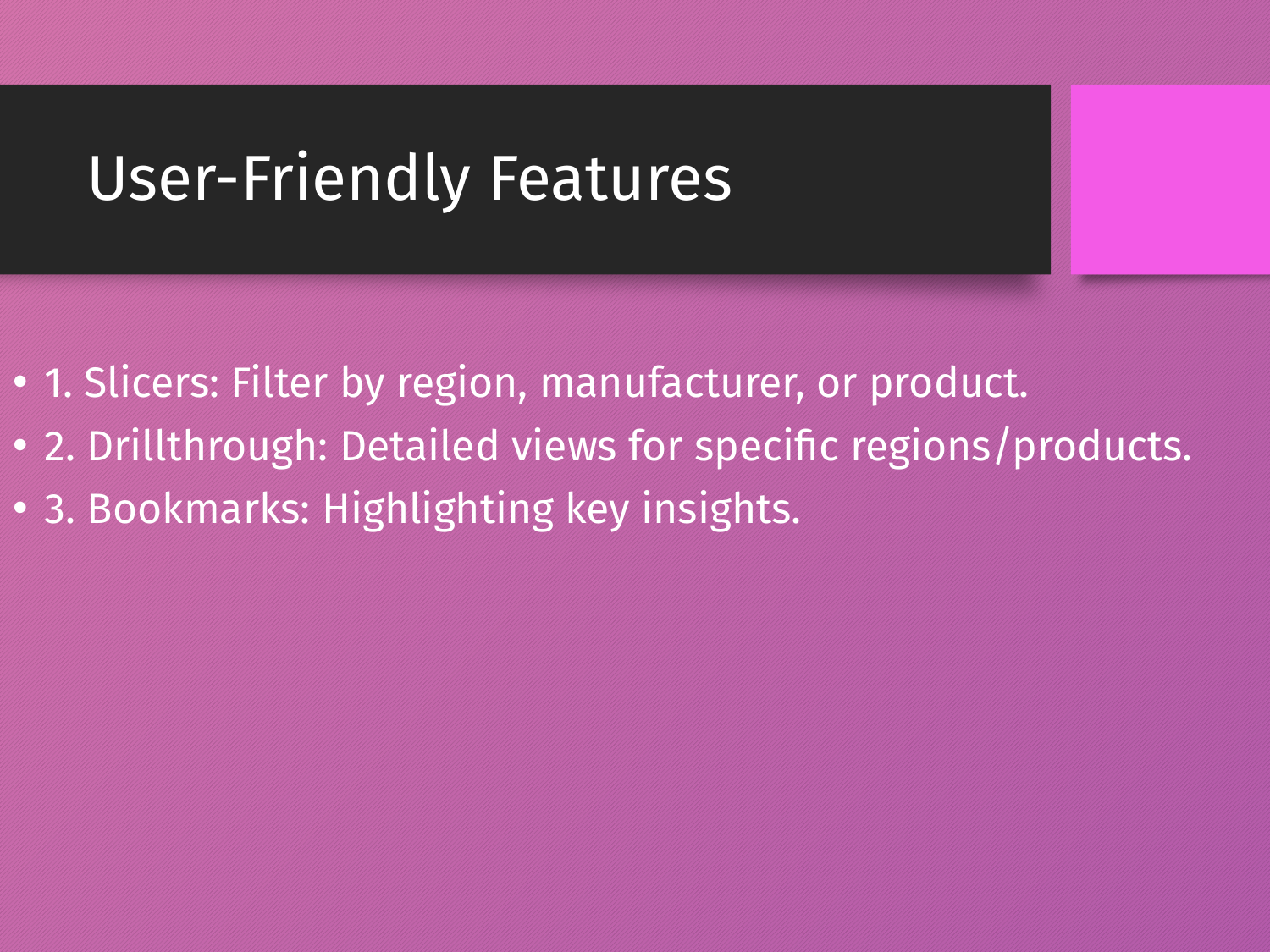

# User-Friendly Features
1. Slicers: Filter by region, manufacturer, or product.
2. Drillthrough: Detailed views for specific regions/products.
3. Bookmarks: Highlighting key insights.